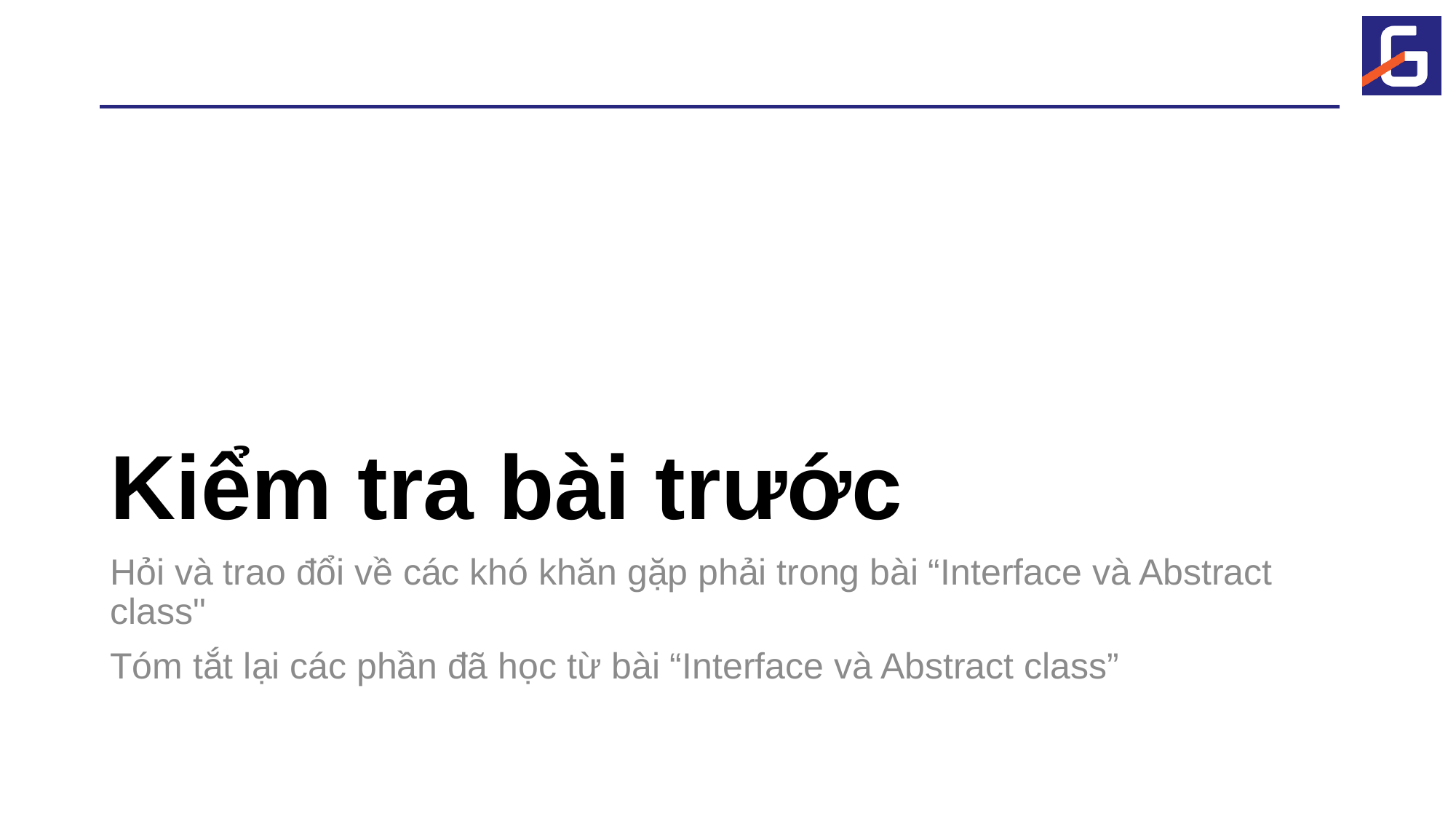

# Kiểm tra bài trước
Hỏi và trao đổi về các khó khăn gặp phải trong bài “Interface và Abstract class"
Tóm tắt lại các phần đã học từ bài “Interface và Abstract class”